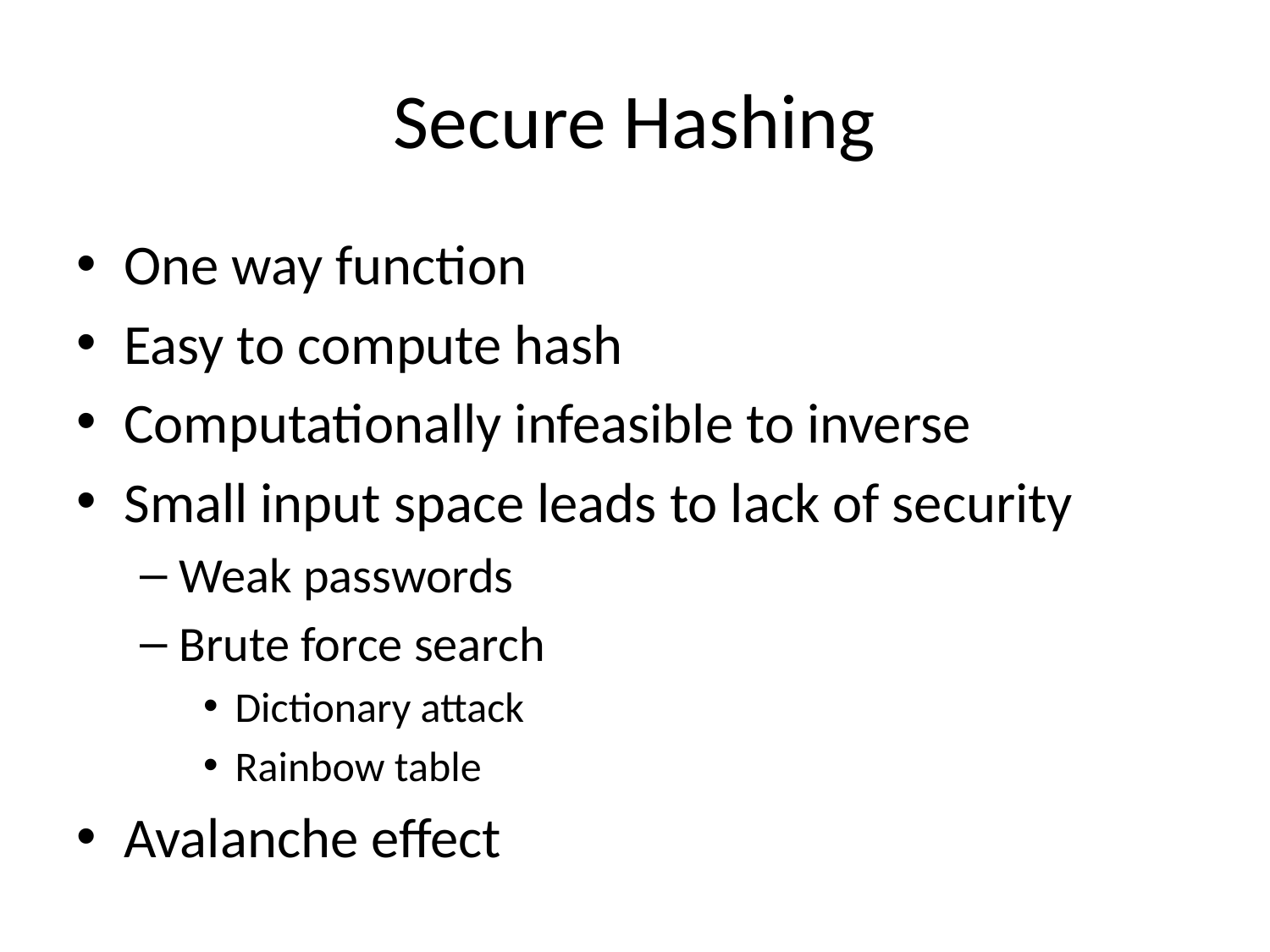

# Secure Hashing
One way function
Easy to compute hash
Computationally infeasible to inverse
Small input space leads to lack of security
Weak passwords
Brute force search
Dictionary attack
Rainbow table
Avalanche effect